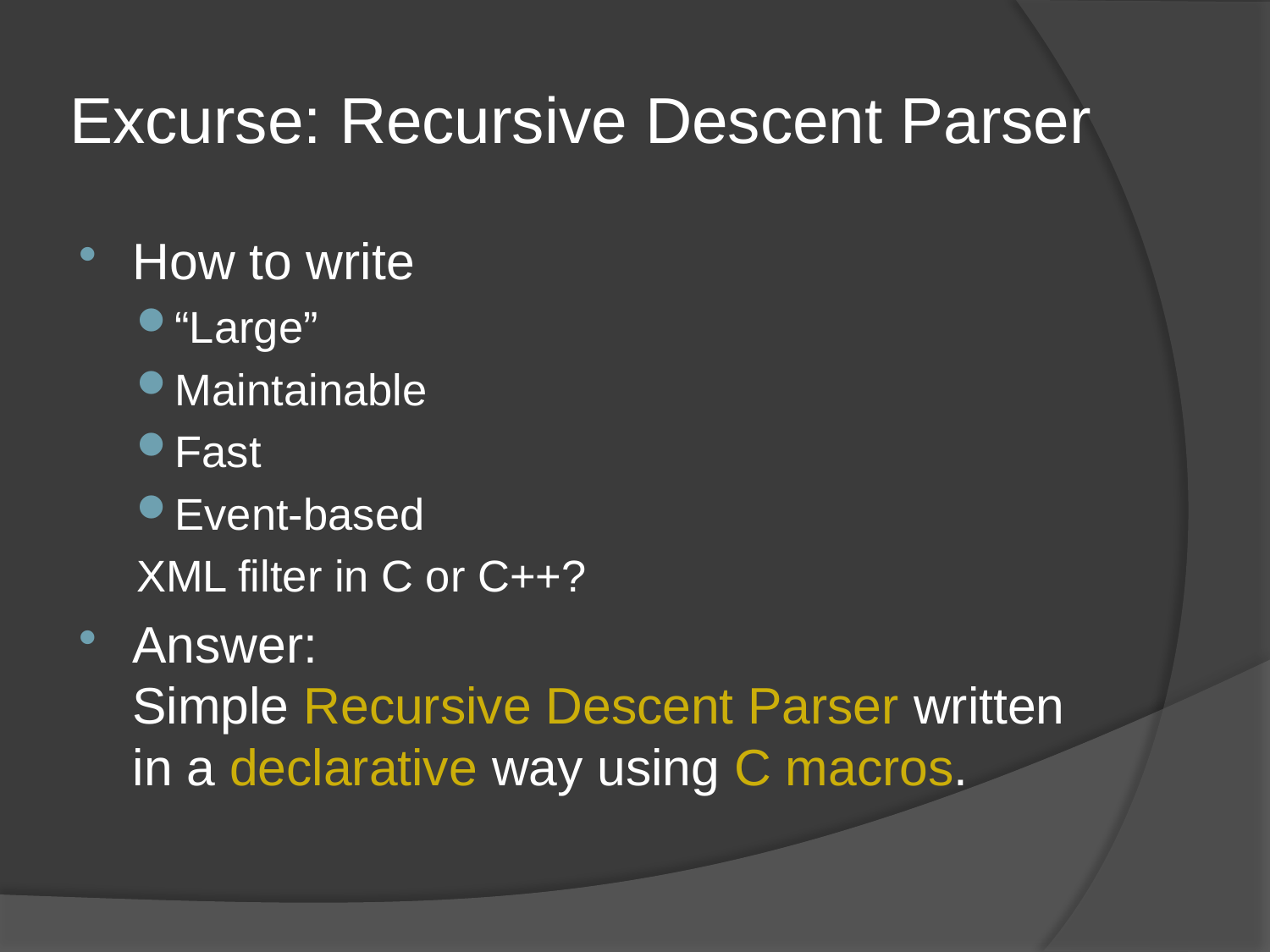

# Excurse: Recursive Descent Parser
How to write
“Large”
Maintainable
Fast
Event-based
XML filter in C or C++?
Answer:
Simple Recursive Descent Parser written in a declarative way using C macros.